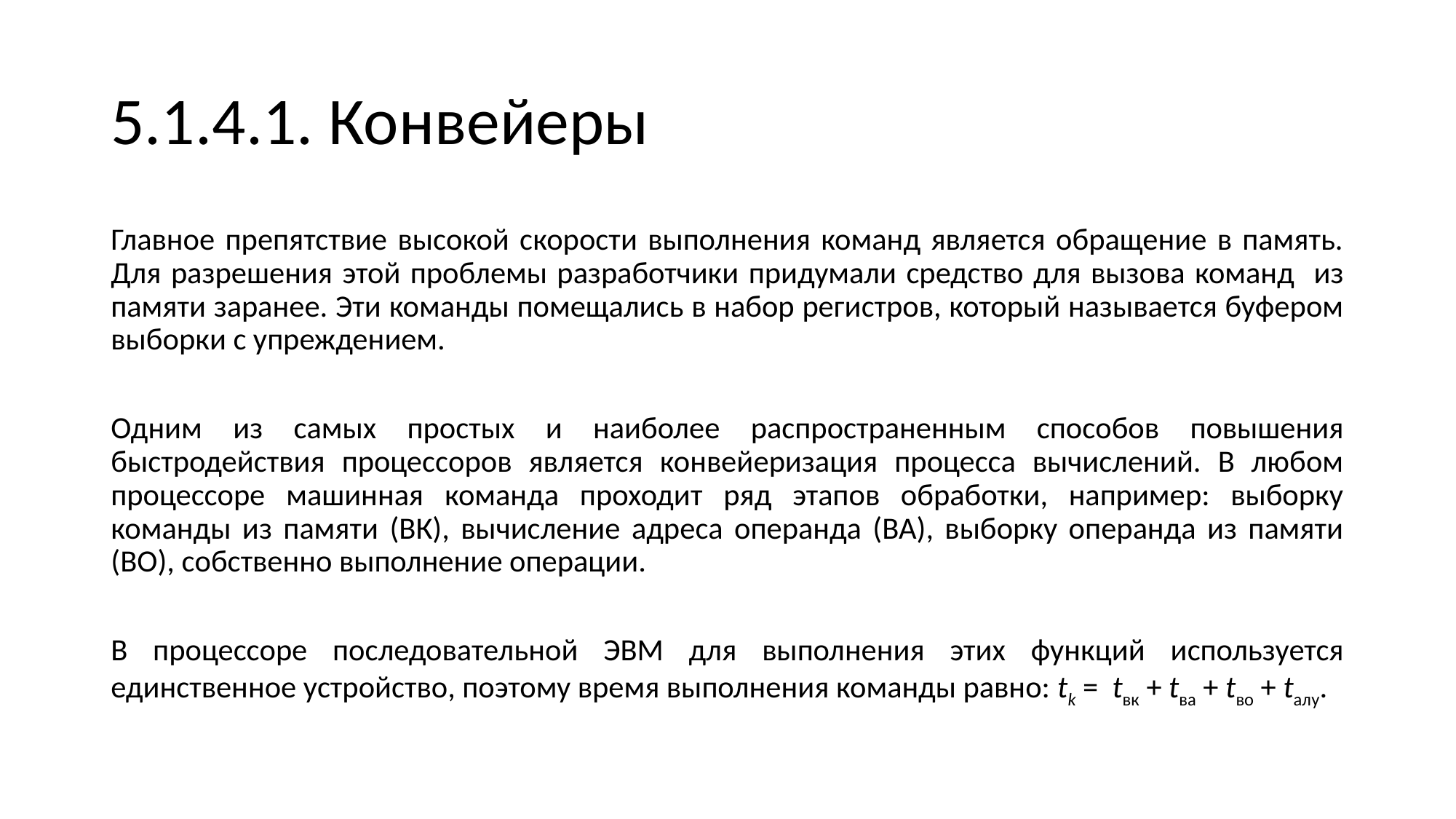

# 5.1.4.1. Конвейеры
Главное препятствие высокой скорости выполнения команд является обращение в память. Для разрешения этой проблемы разработчики придумали средство для вызова команд  из памяти заранее. Эти команды помещались в набор регистров, который называется буфером выборки с упреждением.

Одним из самых простых и наиболее распространенным способов повышения быстродействия процессоров является конвейеризация процесса вычислений. В любом процессоре машинная команда проходит ряд этапов обработки, например: выборку команды из памяти (ВК), вычисление адреса операнда (ВА), выборку операнда из памяти (ВО), собственно выполнение операции.

В процессоре последовательной ЭВМ для выполнения этих функций используется единственное устройство, поэтому время выполнения команды равно: tk =  tвк + tва + tво + tалу.